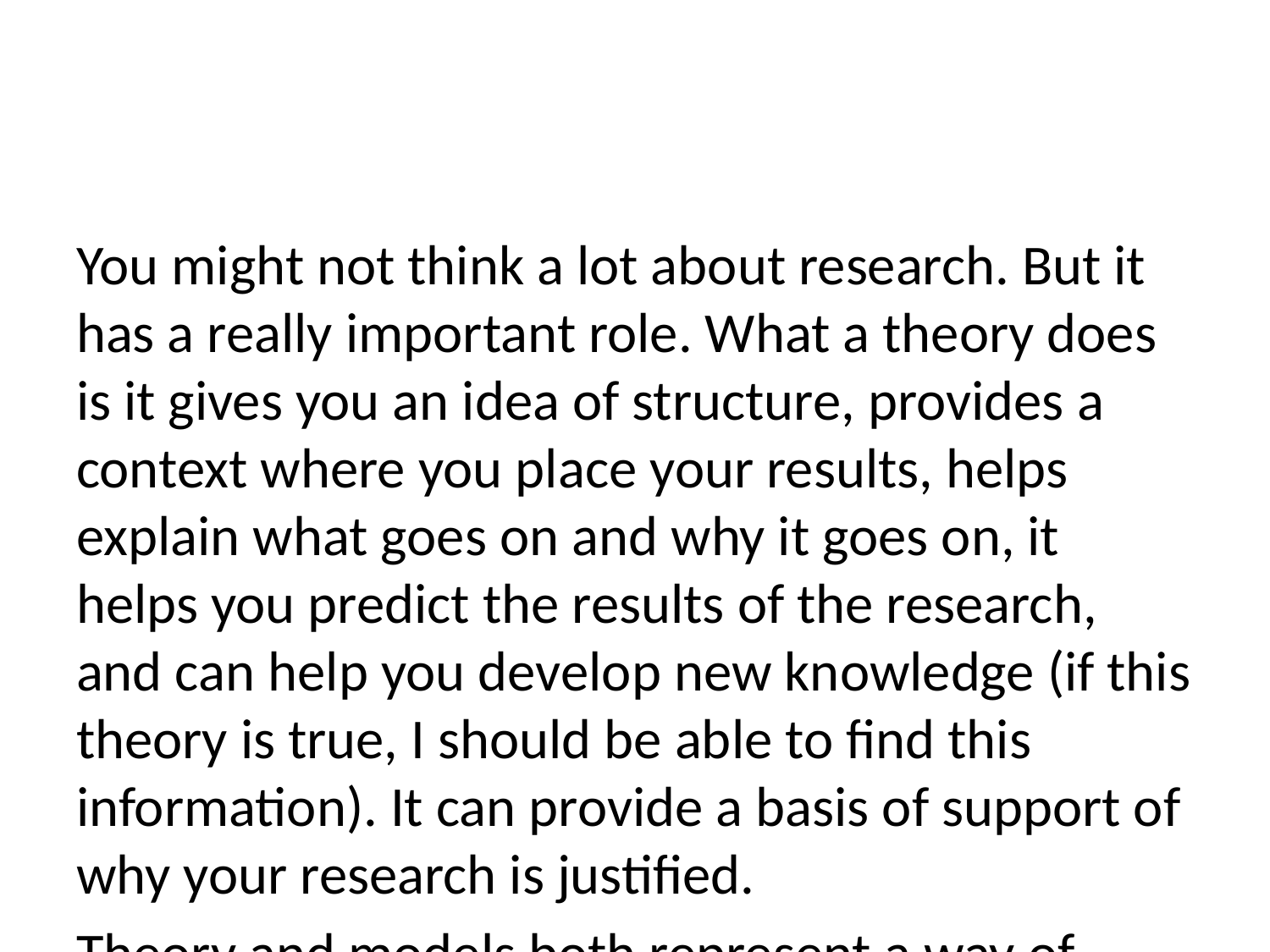

You might not think a lot about research. But it has a really important role. What a theory does is it gives you an idea of structure, provides a context where you place your results, helps explain what goes on and why it goes on, it helps you predict the results of the research, and can help you develop new knowledge (if this theory is true, I should be able to find this information). It can provide a basis of support of why your research is justified.
Theory and models both represent a way of describing an important issue that we need a more complete knowledge of. The data can lead to rejection of a theory, support of the theory, or an adaptation of the theory.